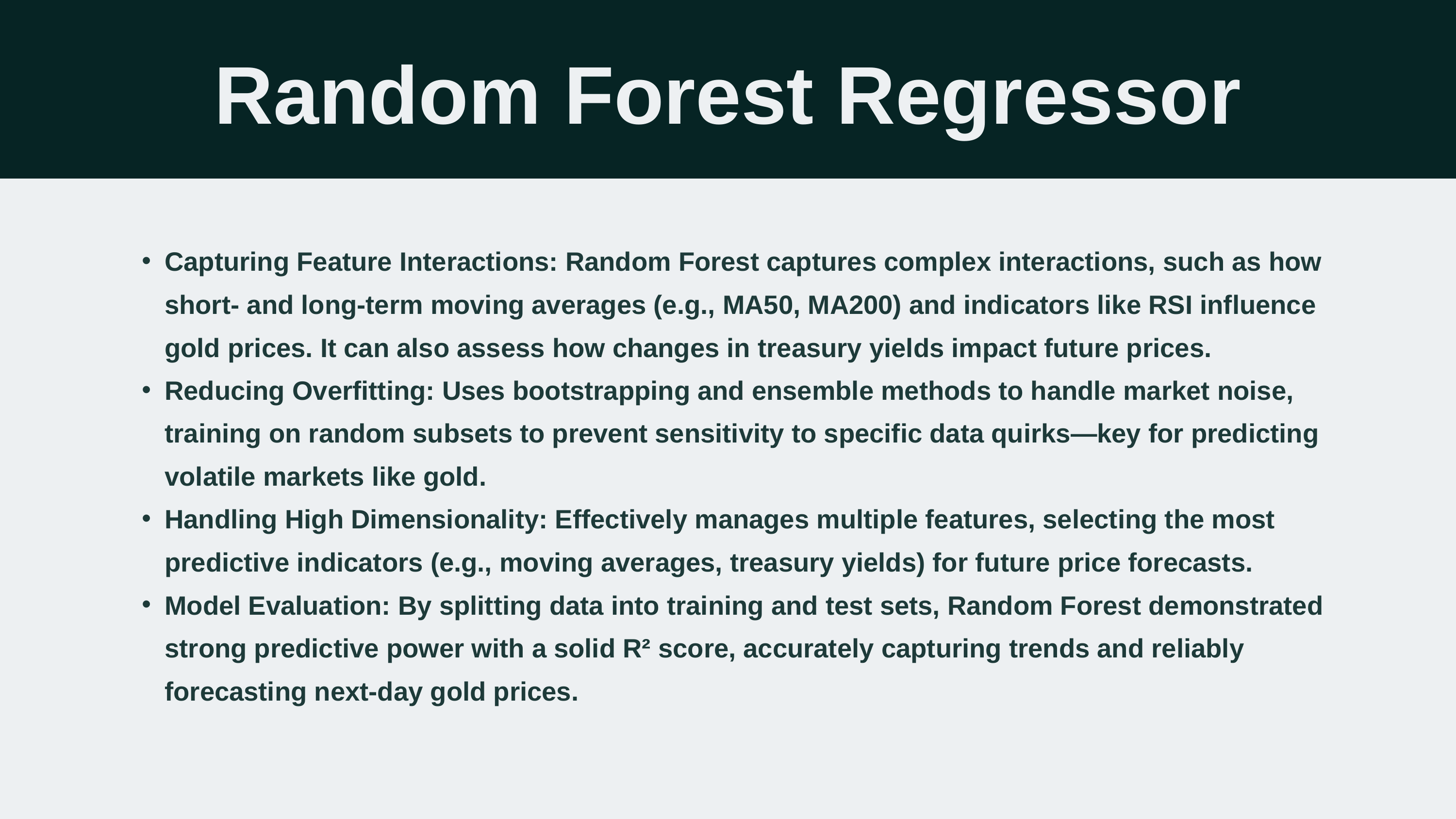

Random Forest Regressor
Capturing Feature Interactions: Random Forest captures complex interactions, such as how short- and long-term moving averages (e.g., MA50, MA200) and indicators like RSI influence gold prices. It can also assess how changes in treasury yields impact future prices.
Reducing Overfitting: Uses bootstrapping and ensemble methods to handle market noise, training on random subsets to prevent sensitivity to specific data quirks—key for predicting volatile markets like gold.
Handling High Dimensionality: Effectively manages multiple features, selecting the most predictive indicators (e.g., moving averages, treasury yields) for future price forecasts.
Model Evaluation: By splitting data into training and test sets, Random Forest demonstrated strong predictive power with a solid R² score, accurately capturing trends and reliably forecasting next-day gold prices.